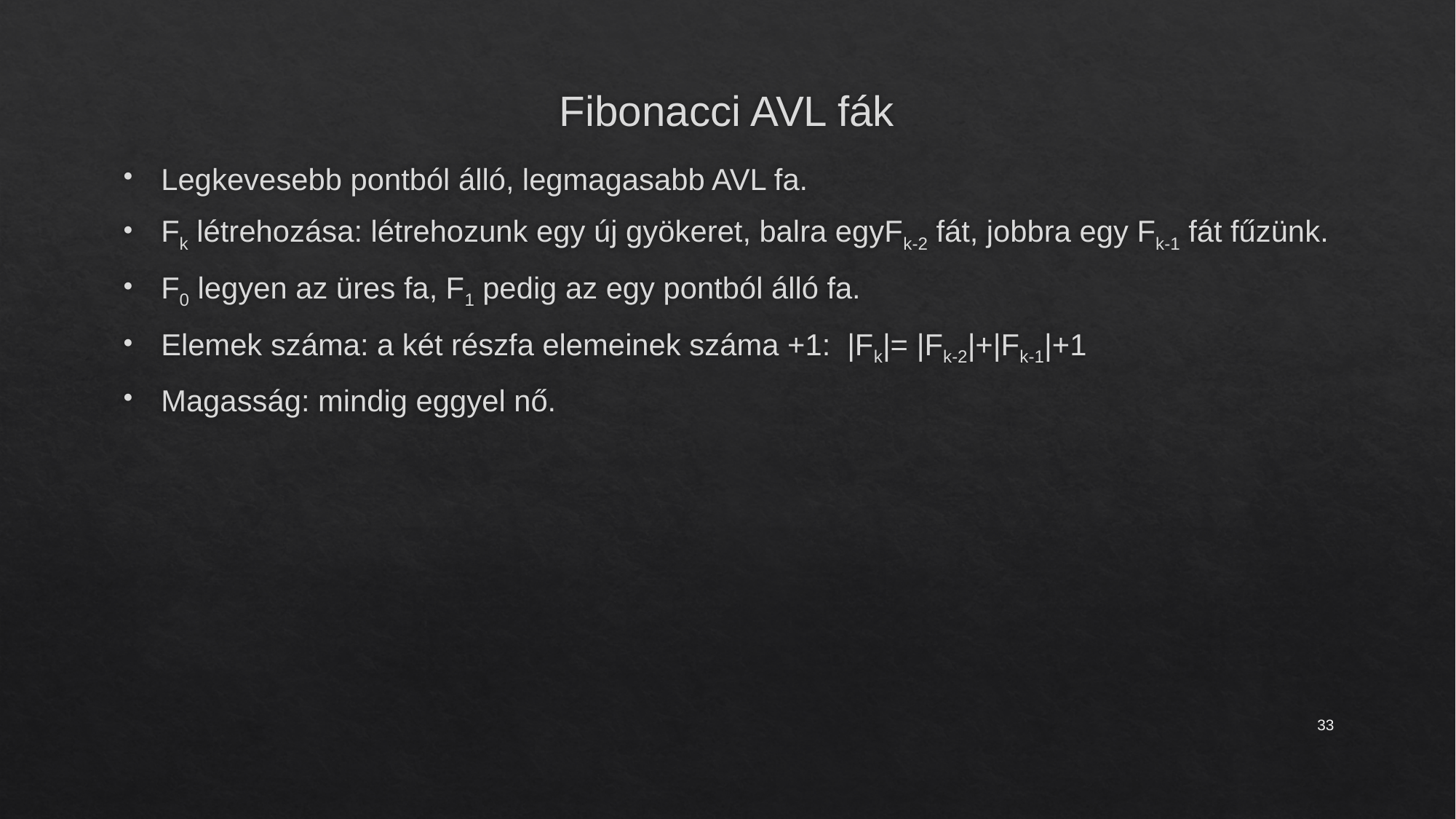

# Fibonacci AVL fák
Legkevesebb pontból álló, legmagasabb AVL fa.
Fk létrehozása: létrehozunk egy új gyökeret, balra egyFk-2 fát, jobbra egy Fk-1 fát fűzünk.
F0 legyen az üres fa, F1 pedig az egy pontból álló fa.
Elemek száma: a két részfa elemeinek száma +1:  |Fk|= |Fk-2|+|Fk-1|+1
Magasság: mindig eggyel nő.
33